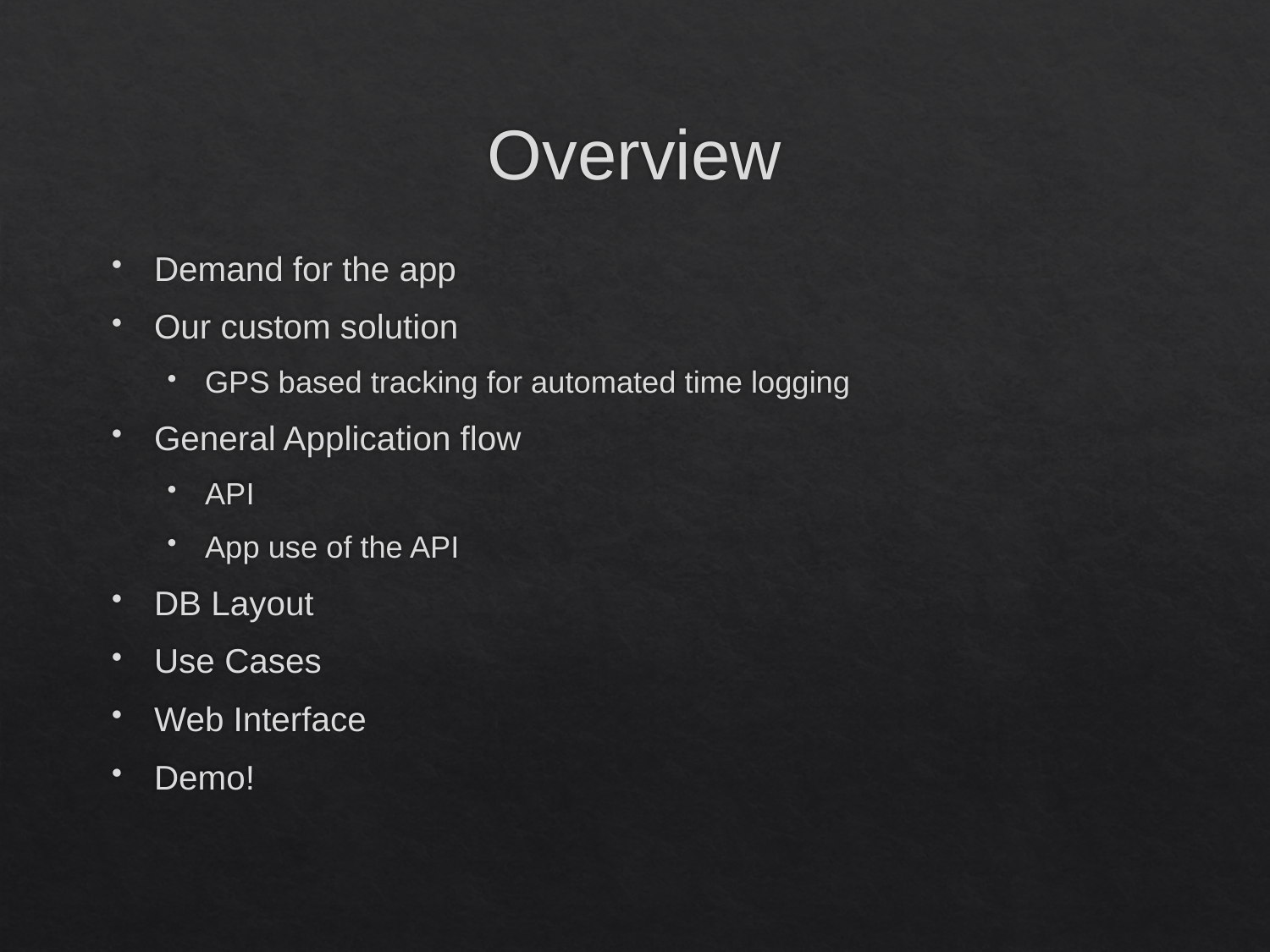

# Overview
Demand for the app
Our custom solution
GPS based tracking for automated time logging
General Application flow
API
App use of the API
DB Layout
Use Cases
Web Interface
Demo!